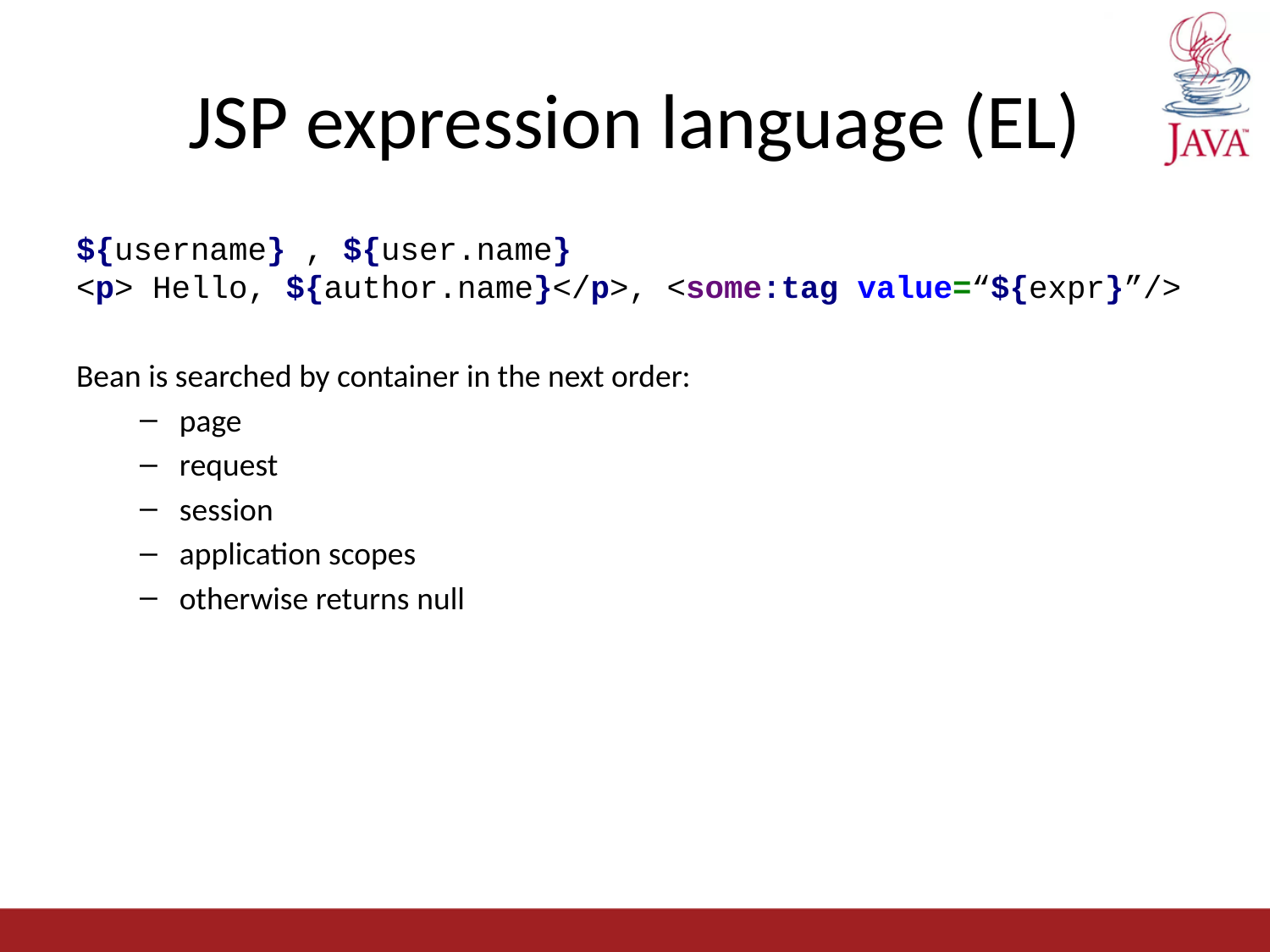

# JSP expression language (EL)
${username} , ${user.name}
<p> Hello, ${author.name}</p>, <some:tag value=“${expr}”/>

Bean is searched by container in the next order:
page
request
session
application scopes
otherwise returns null